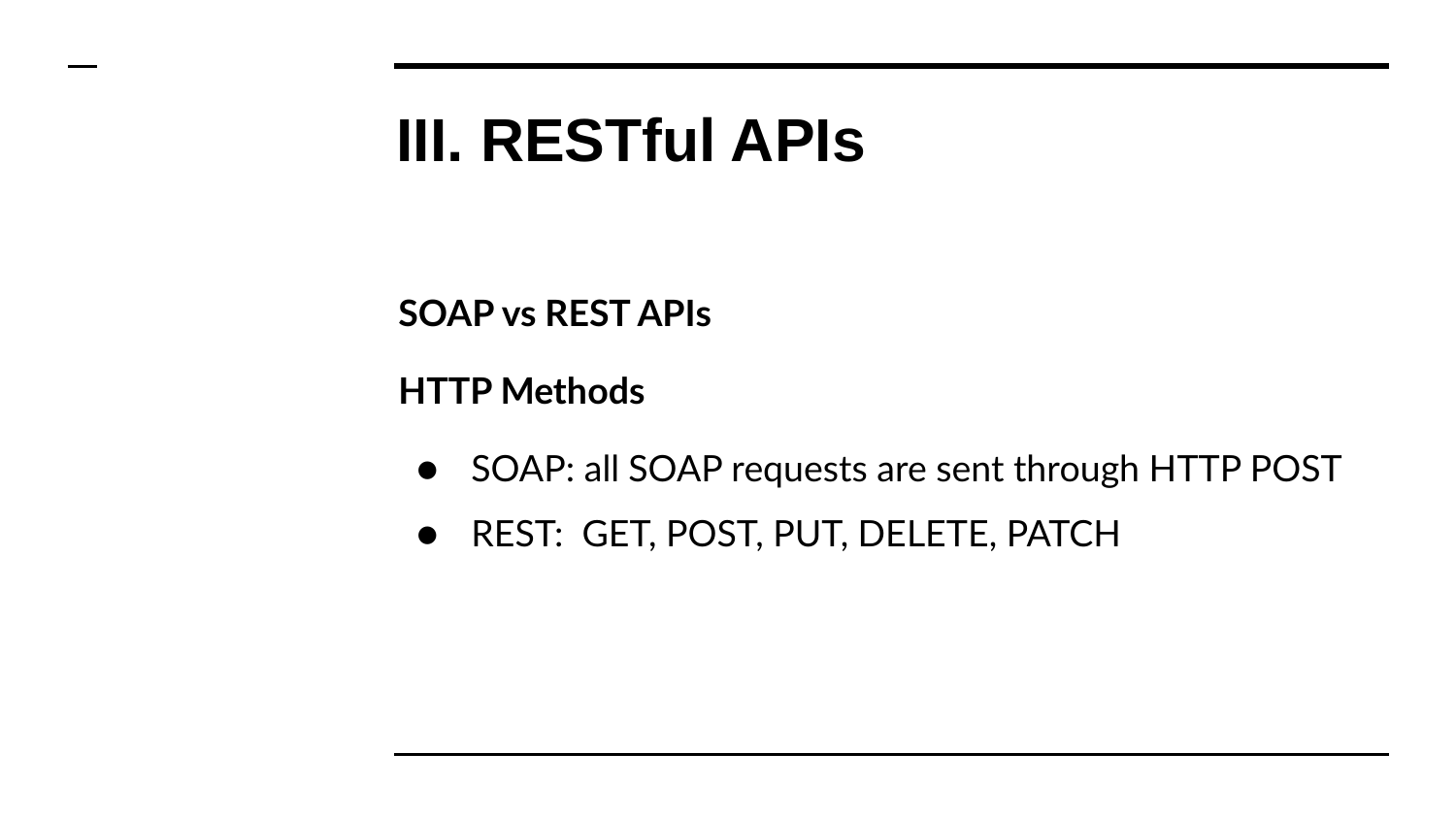

# III. RESTful APIs
SOAP vs REST APIs
HTTP Methods
SOAP: all SOAP requests are sent through HTTP POST
REST:  GET, POST, PUT, DELETE, PATCH